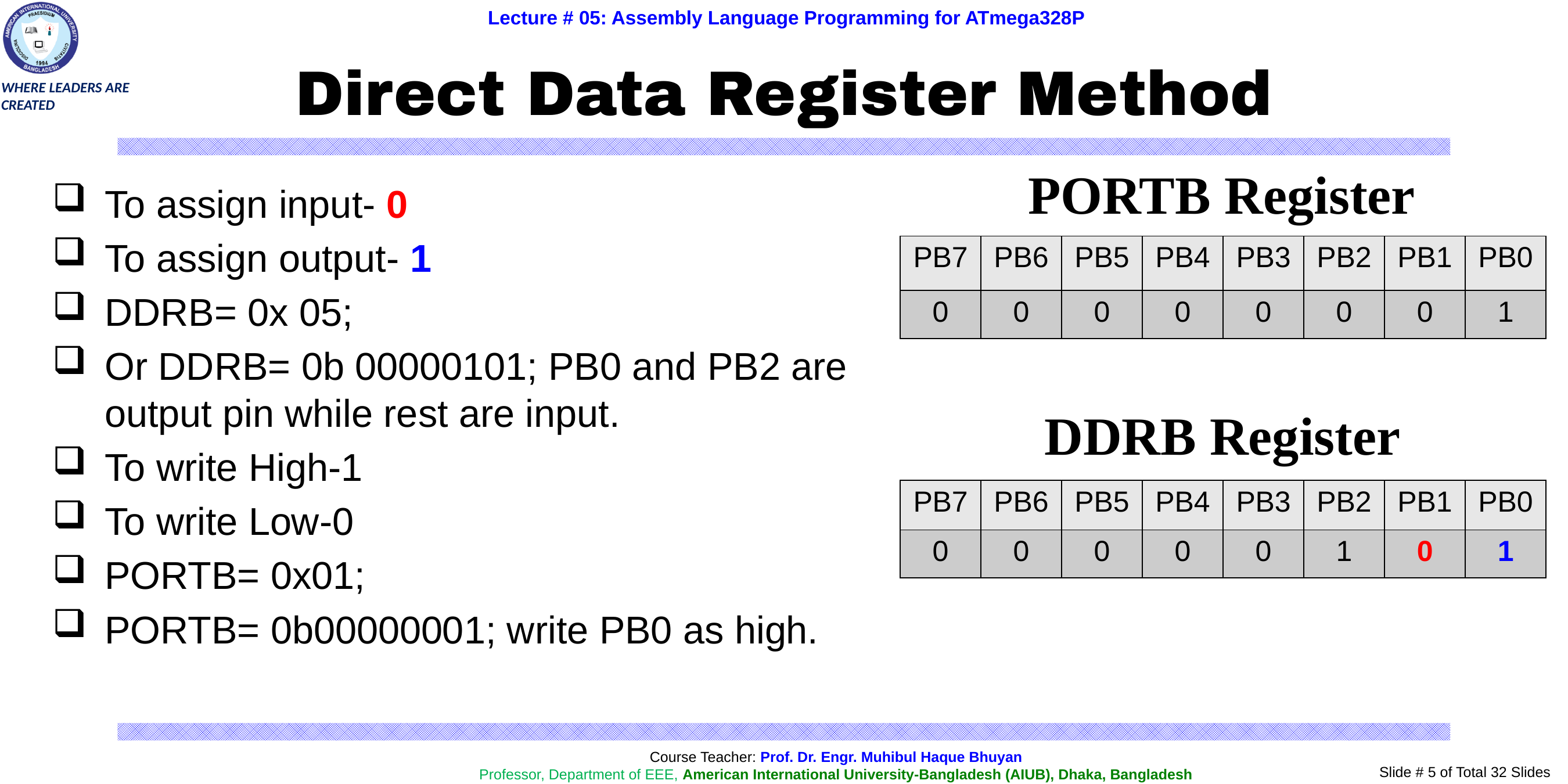

# Direct Data Register Method
PORTB Register
To assign input- 0
To assign output- 1
DDRB= 0x 05;
Or DDRB= 0b 00000101; PB0 and PB2 are output pin while rest are input.
To write High-1
To write Low-0
PORTB= 0x01;
PORTB= 0b00000001; write PB0 as high.
| PB7 | PB6 | PB5 | PB4 | PB3 | PB2 | PB1 | PB0 |
| --- | --- | --- | --- | --- | --- | --- | --- |
| 0 | 0 | 0 | 0 | 0 | 0 | 0 | 1 |
DDRB Register
| PB7 | PB6 | PB5 | PB4 | PB3 | PB2 | PB1 | PB0 |
| --- | --- | --- | --- | --- | --- | --- | --- |
| 0 | 0 | 0 | 0 | 0 | 1 | 0 | 1 |